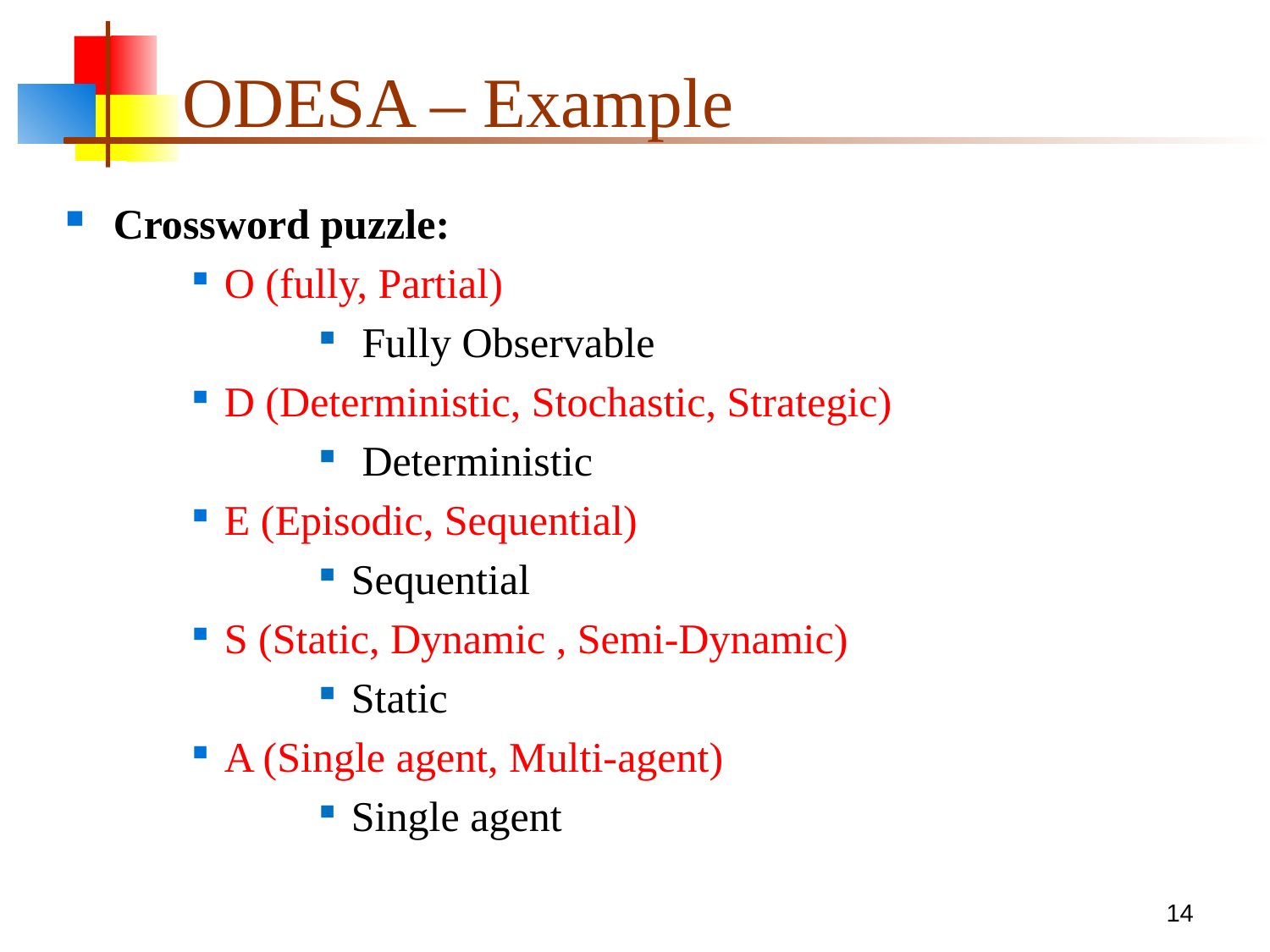

# ODESA – Example
Crossword puzzle:
O (fully, Partial)
 Fully Observable
D (Deterministic, Stochastic, Strategic)
 Deterministic
E (Episodic, Sequential)
Sequential
S (Static, Dynamic , Semi-Dynamic)
Static
A (Single agent, Multi-agent)
Single agent

14